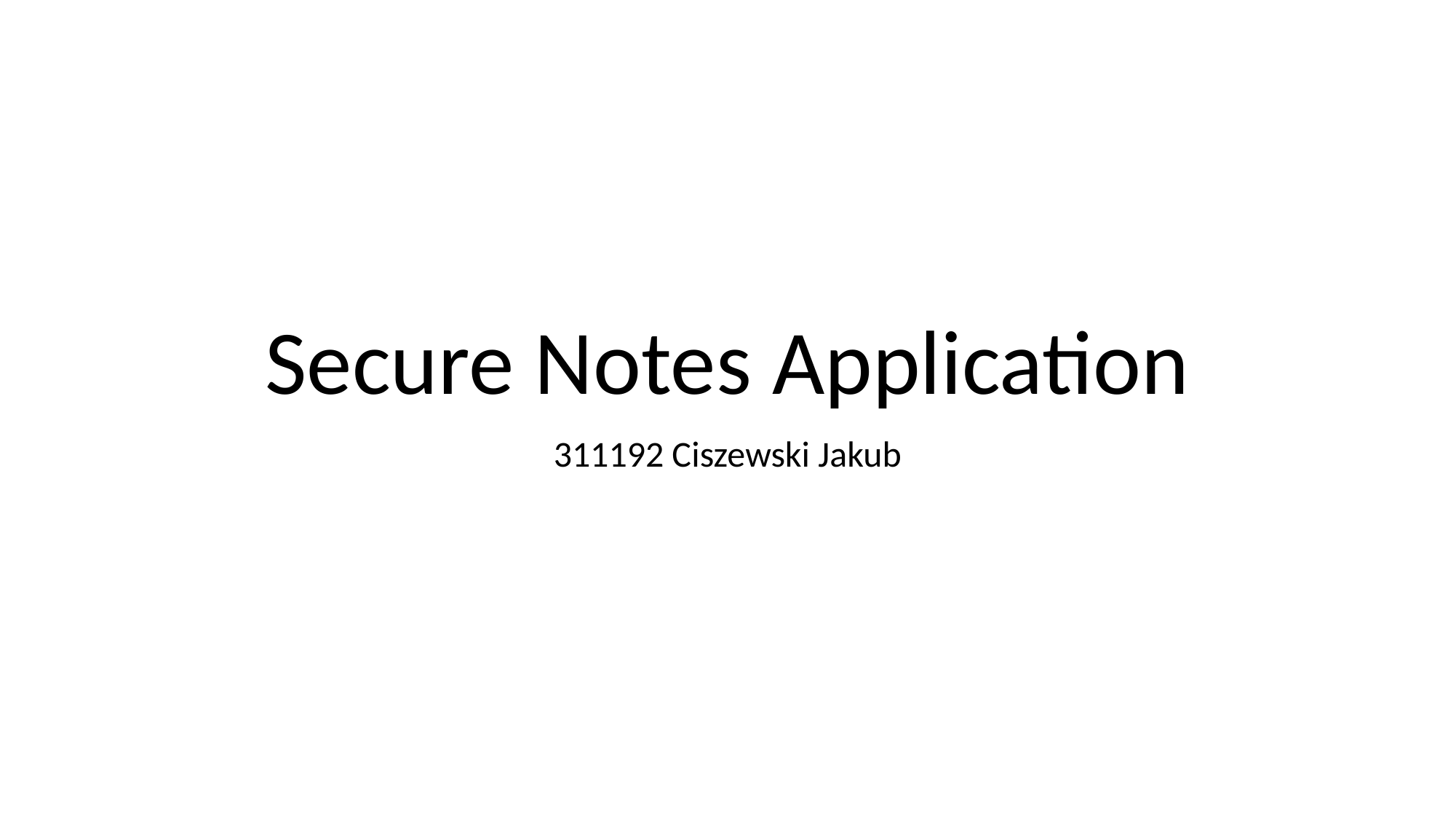

# Secure Notes Application
311192 Ciszewski Jakub